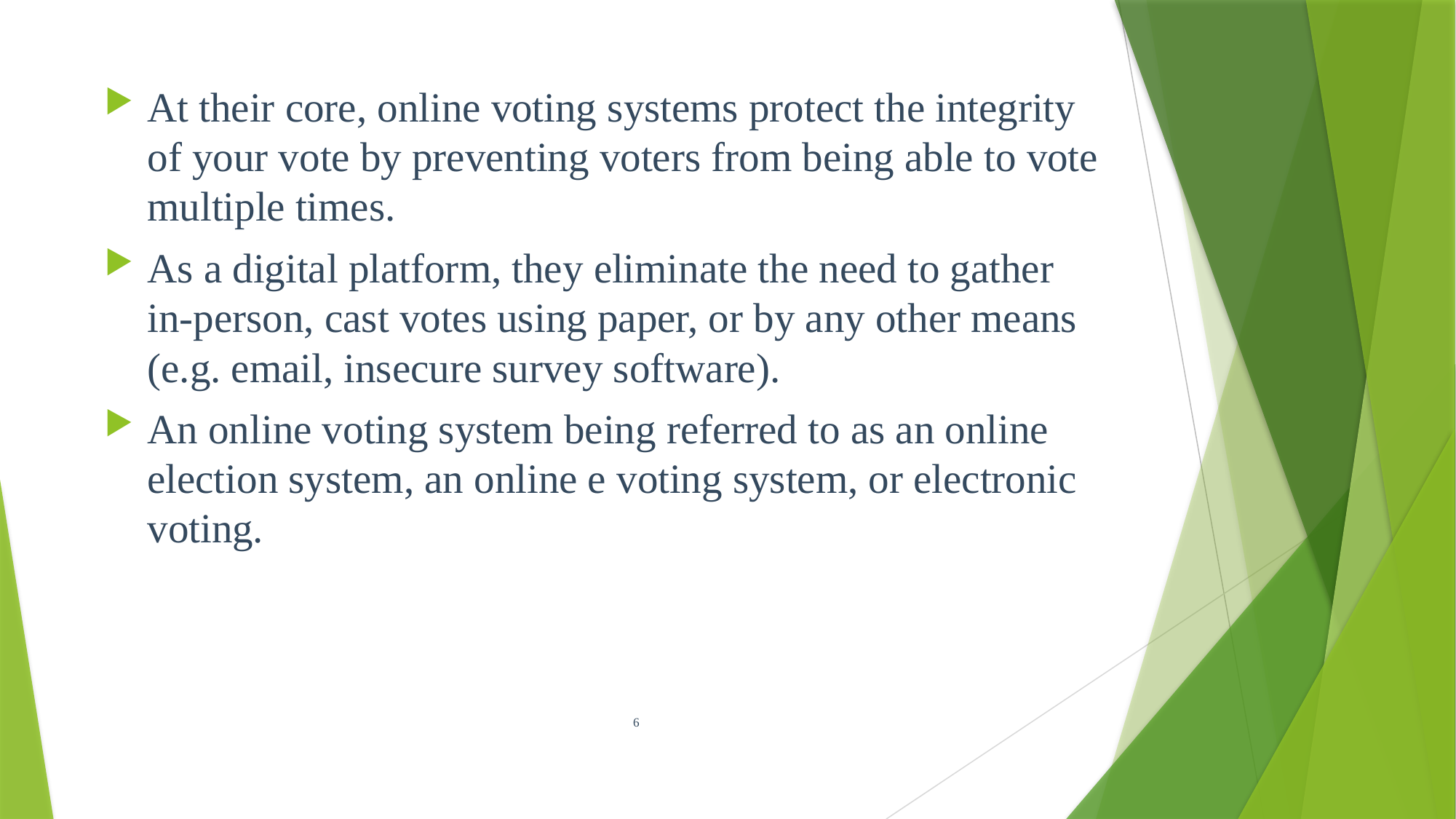

At their core, online voting systems protect the integrity of your vote by preventing voters from being able to vote multiple times.
As a digital platform, they eliminate the need to gather in-person, cast votes using paper, or by any other means (e.g. email, insecure survey software).
An online voting system being referred to as an online election system, an online e voting system, or electronic voting.

                                                   6